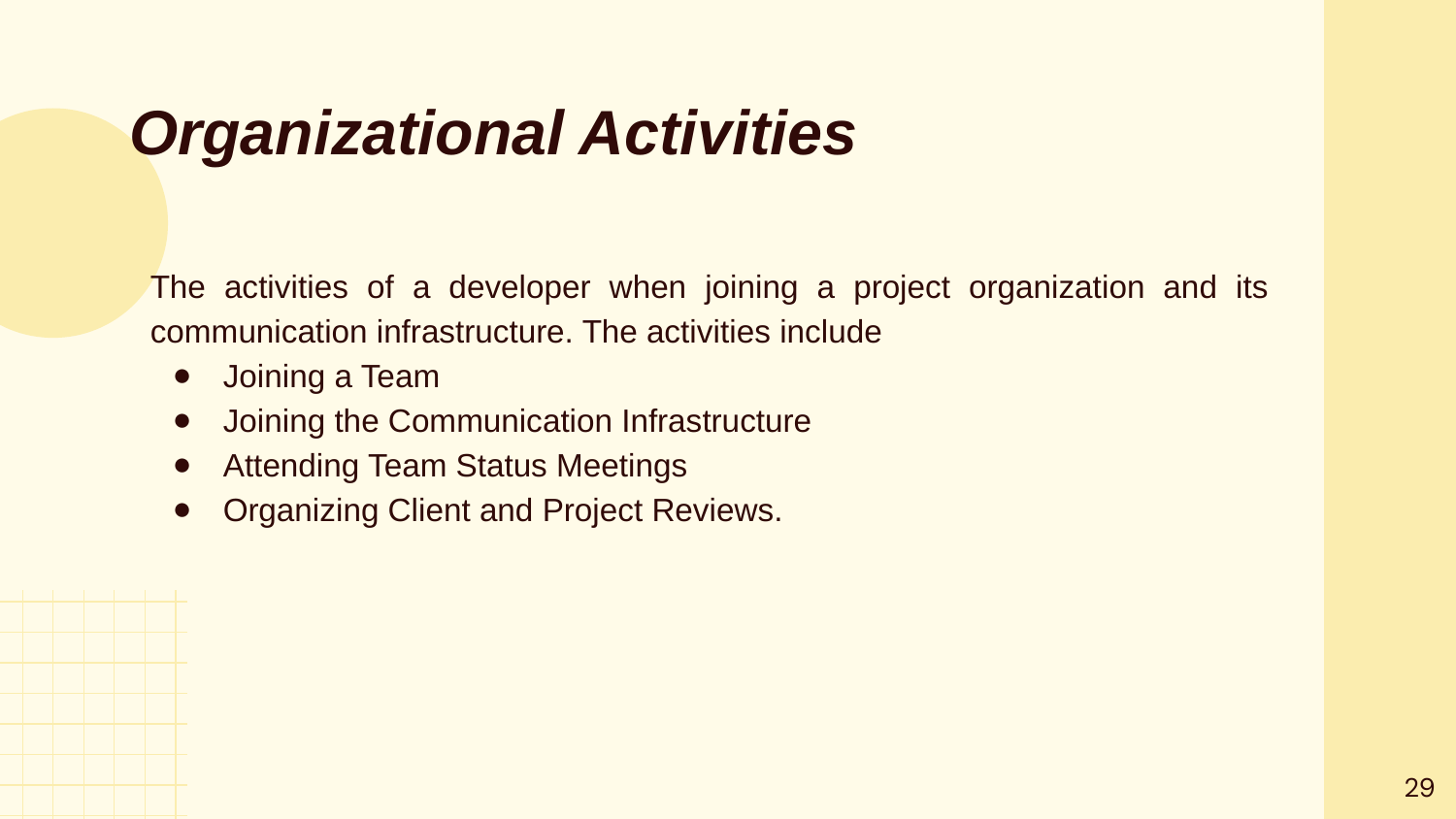

Organizational Activities
The activities of a developer when joining a project organization and its communication infrastructure. The activities include
Joining a Team
Joining the Communication Infrastructure
Attending Team Status Meetings
Organizing Client and Project Reviews.
29